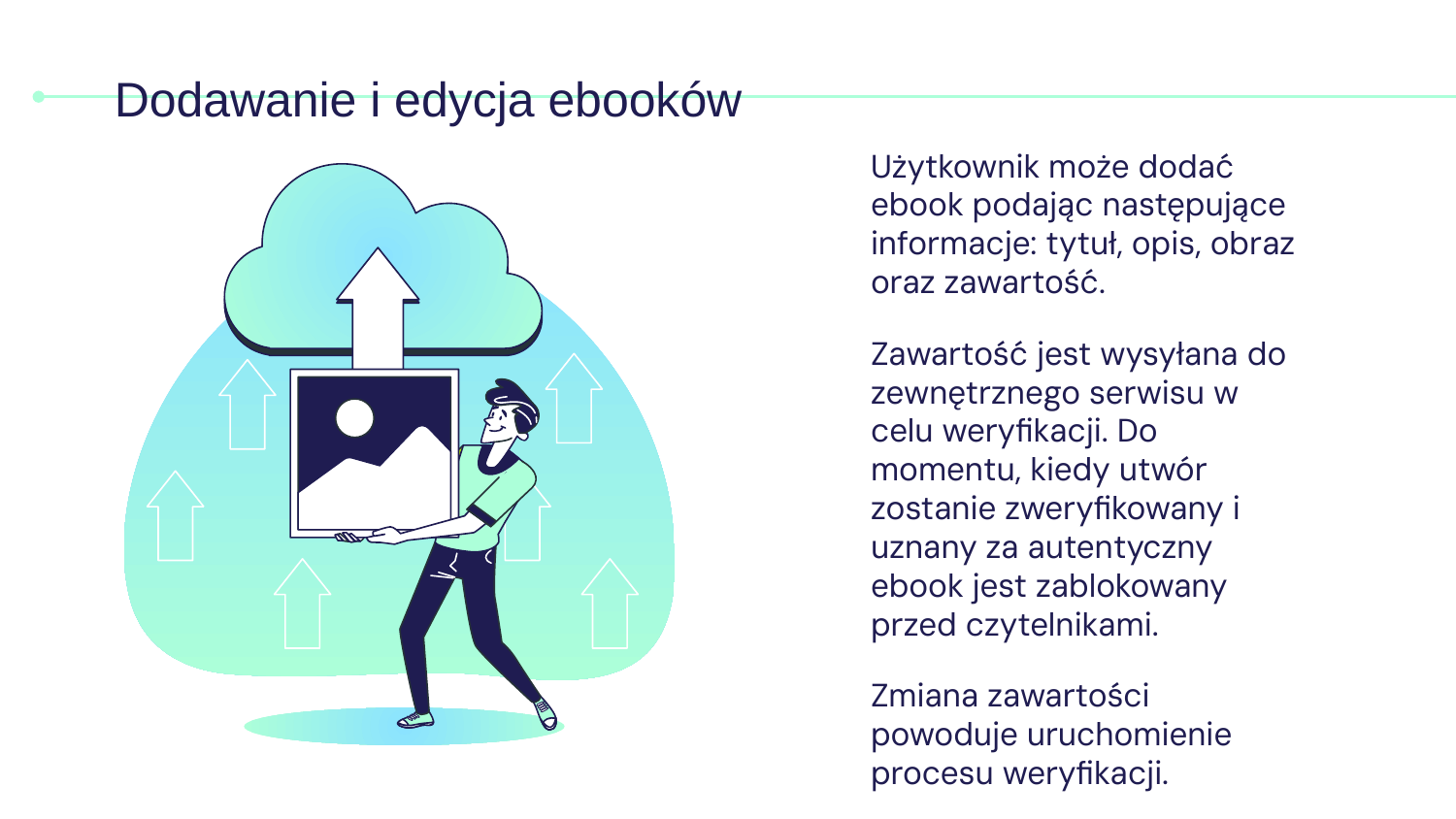

# Dodawanie i edycja ebooków
Użytkownik może dodać ebook podając następujące informacje: tytuł, opis, obraz oraz zawartość.
Zawartość jest wysyłana do zewnętrznego serwisu w celu weryfikacji. Do momentu, kiedy utwór zostanie zweryfikowany i uznany za autentyczny ebook jest zablokowany przed czytelnikami.
Zmiana zawartości powoduje uruchomienie procesu weryfikacji.